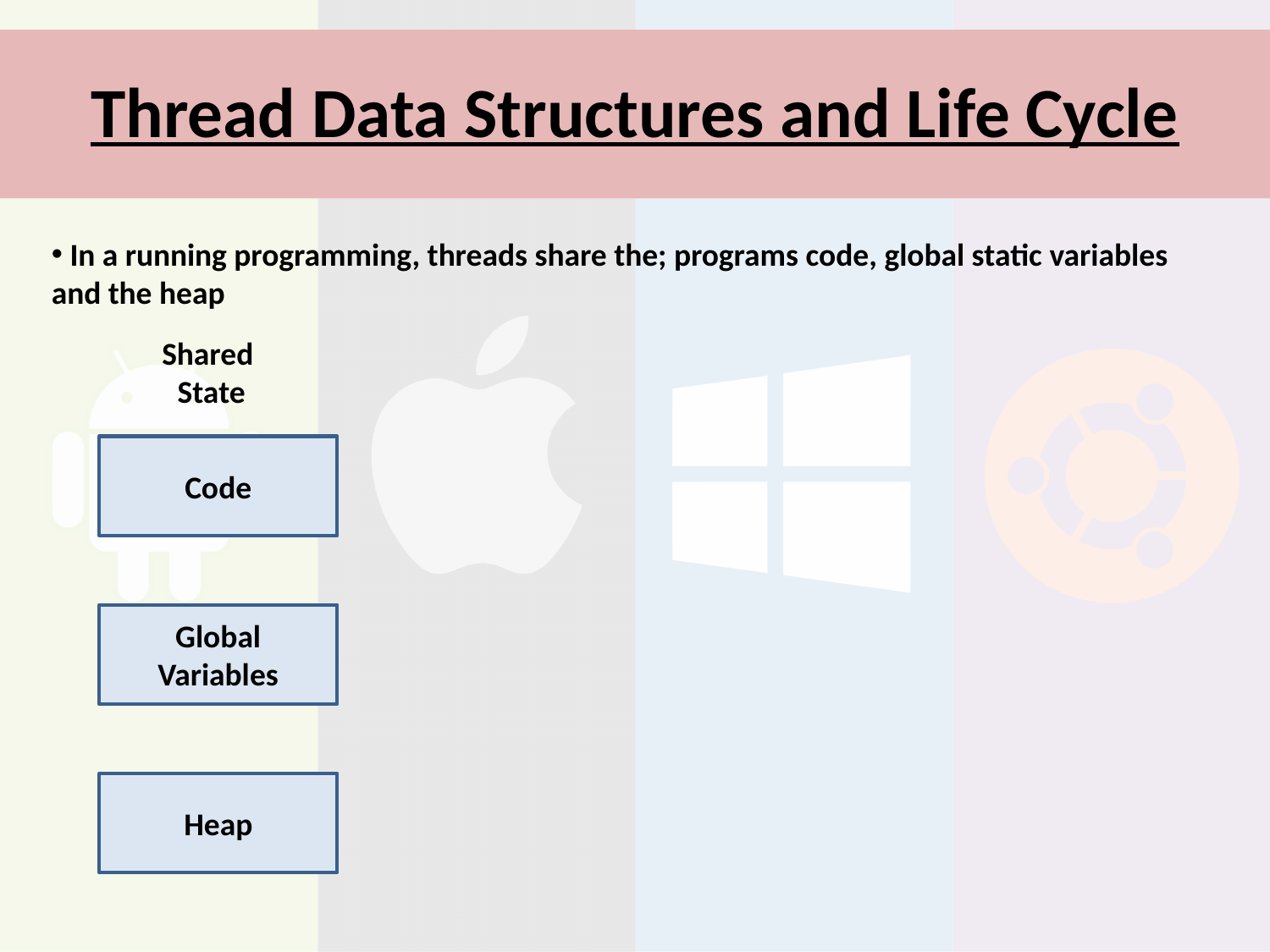

# Thread Data Structures and Life Cycle
 In a running programming, threads share the; programs code, global static variables and the heap

Shared
State
Code
Global Variables
Heap